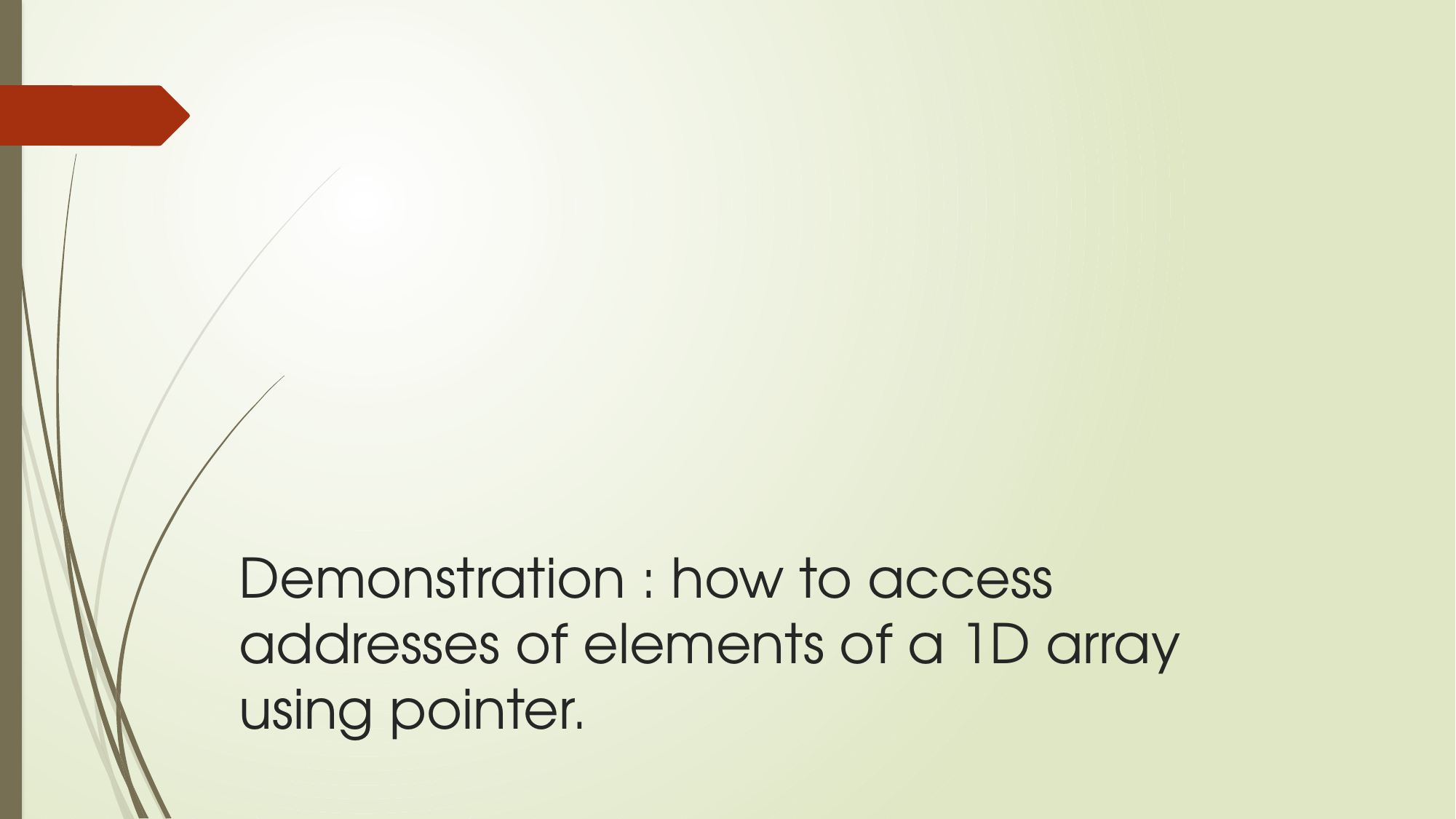

# Demonstration : how to access addresses of elements of a 1D array using pointer.